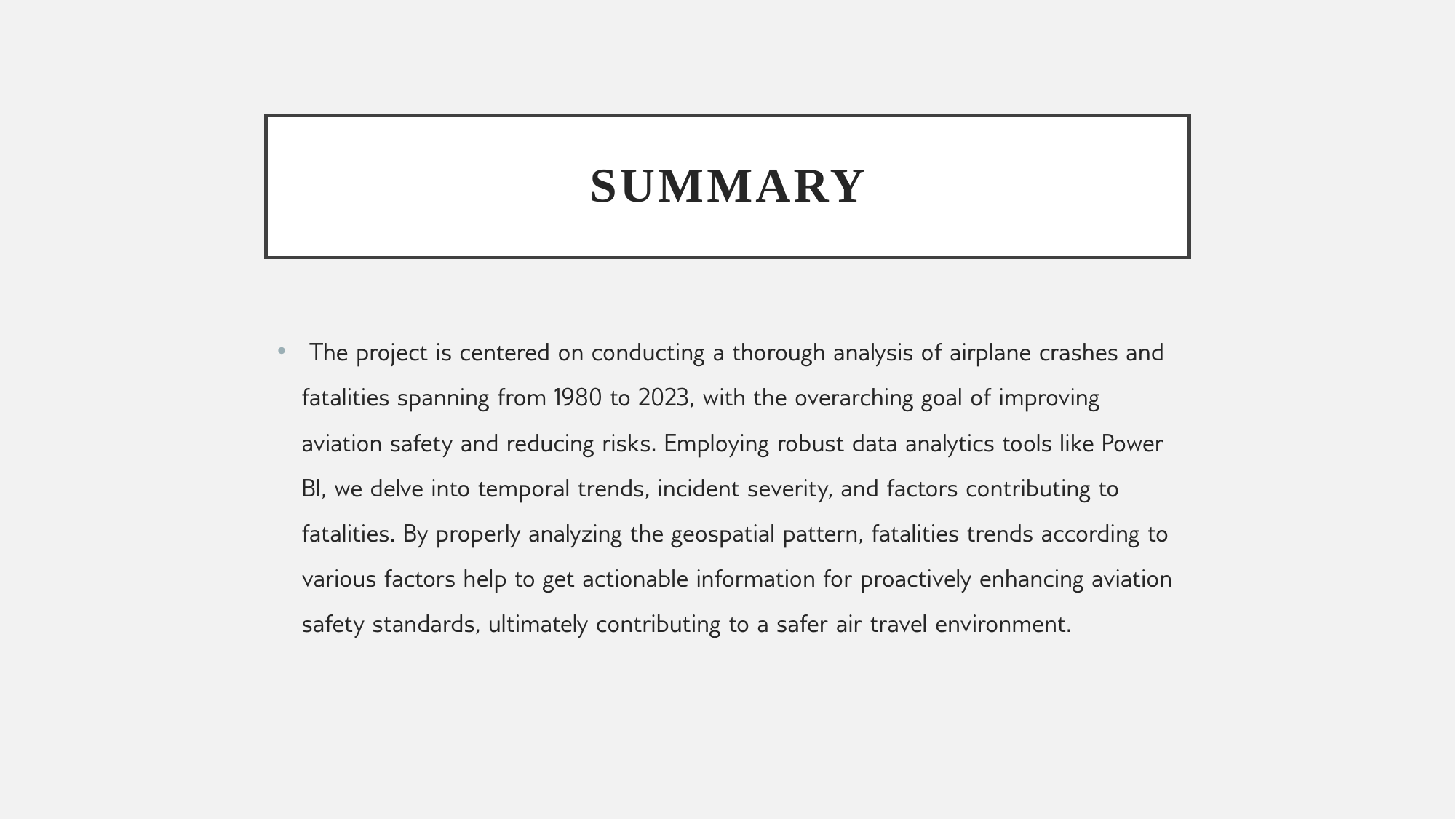

# Summary
 The project is centered on conducting a thorough analysis of airplane crashes and fatalities spanning from 1980 to 2023, with the overarching goal of improving aviation safety and reducing risks. Employing robust data analytics tools like Power BI, we delve into temporal trends, incident severity, and factors contributing to fatalities. By properly analyzing the geospatial pattern, fatalities trends according to various factors help to get actionable information for proactively enhancing aviation safety standards, ultimately contributing to a safer air travel environment.